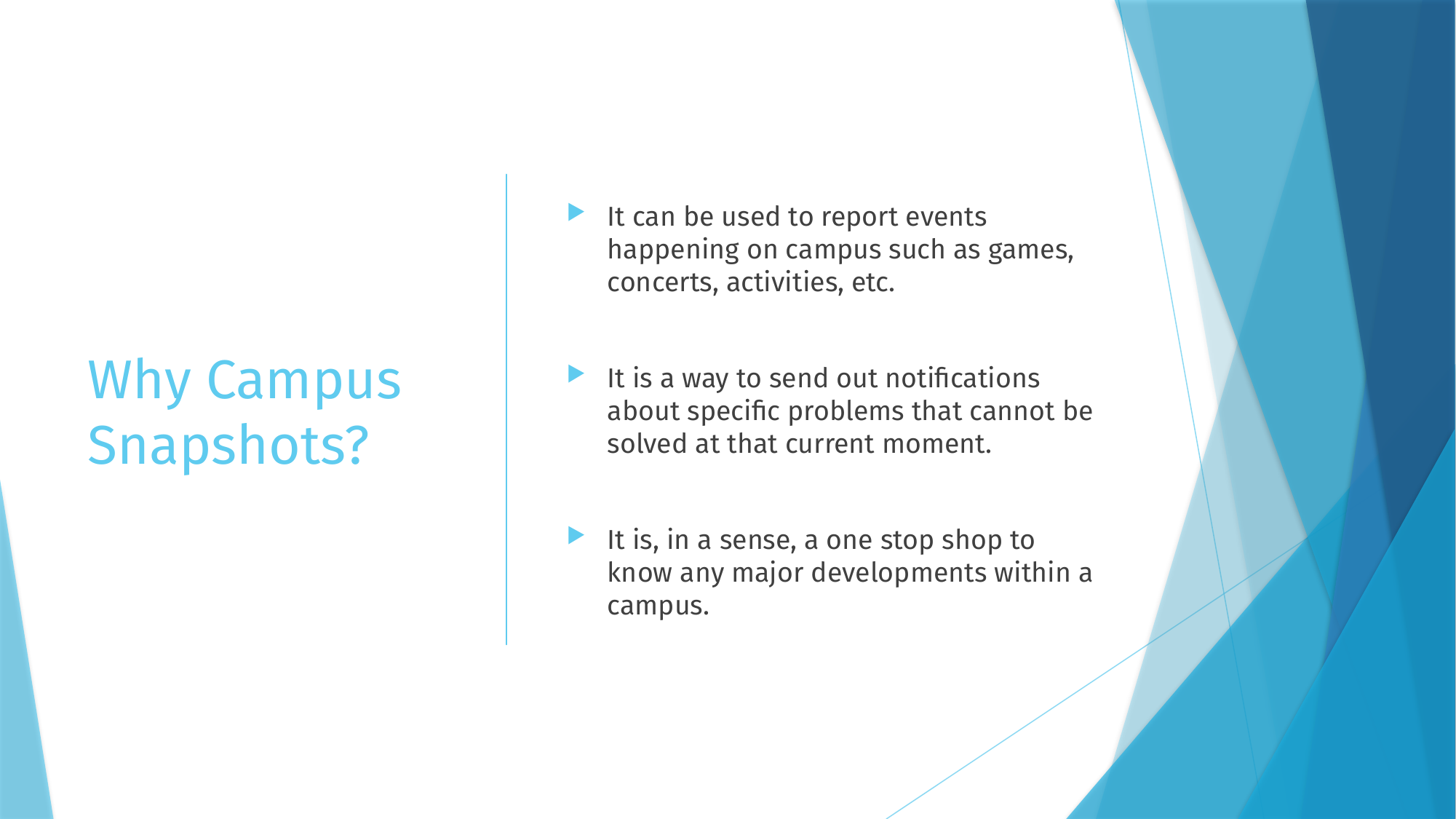

# Why Campus Snapshots?
It can be used to report events happening on campus such as games, concerts, activities, etc.

It is a way to send out notifications about specific problems that cannot be solved at that current moment.

It is, in a sense, a one stop shop to know any major developments within a campus.